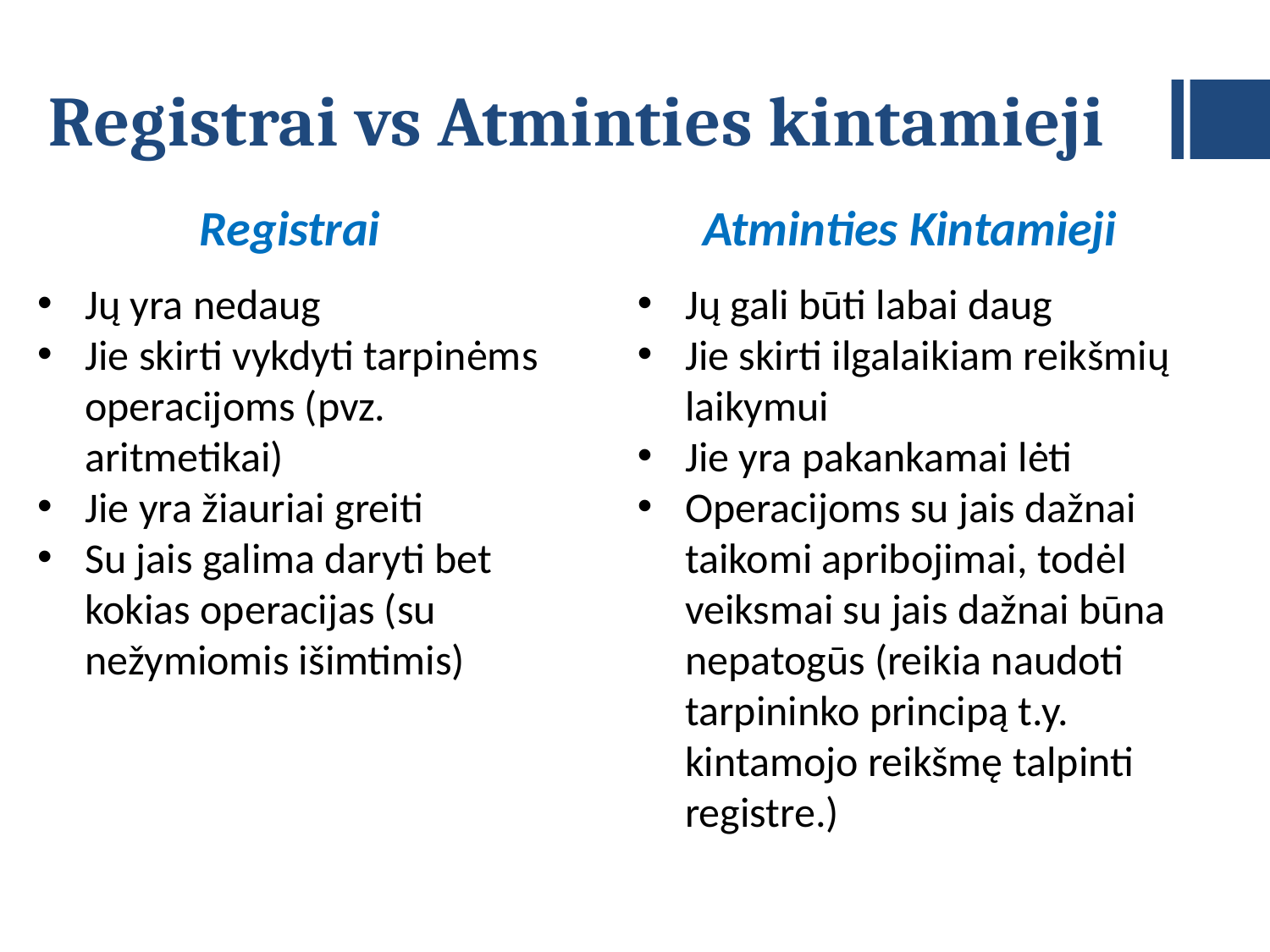

# Registrai vs Atminties kintamieji
Registrai
Jų yra nedaug
Jie skirti vykdyti tarpinėms operacijoms (pvz. aritmetikai)
Jie yra žiauriai greiti
Su jais galima daryti bet kokias operacijas (su nežymiomis išimtimis)

Atminties Kintamieji
Jų gali būti labai daug
Jie skirti ilgalaikiam reikšmių laikymui
Jie yra pakankamai lėti
Operacijoms su jais dažnai taikomi apribojimai, todėl veiksmai su jais dažnai būna nepatogūs (reikia naudoti tarpininko principą t.y. kintamojo reikšmę talpinti registre.)